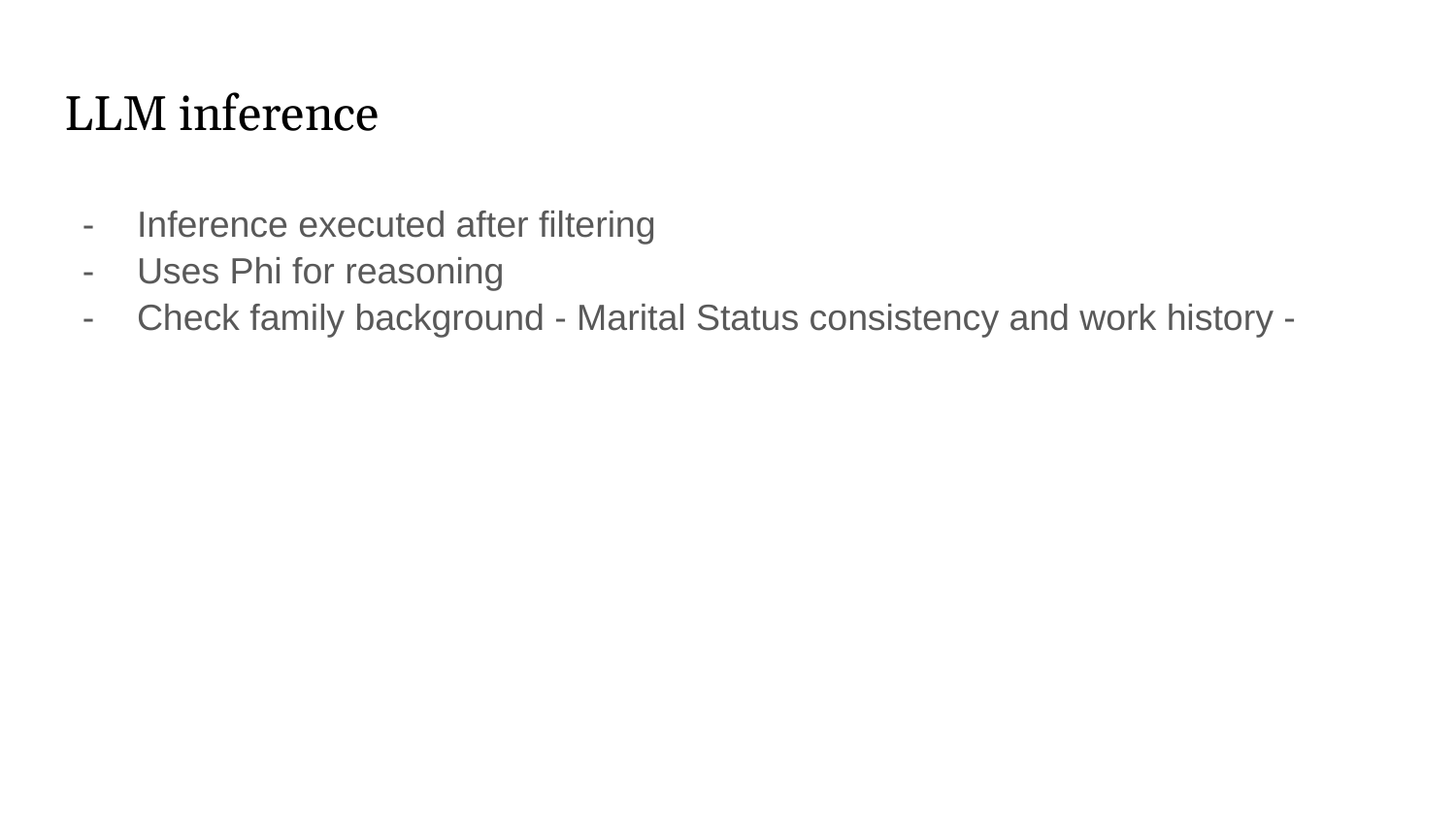

# LLM inference
Inference executed after filtering
Uses Phi for reasoning
Check family background - Marital Status consistency and work history -